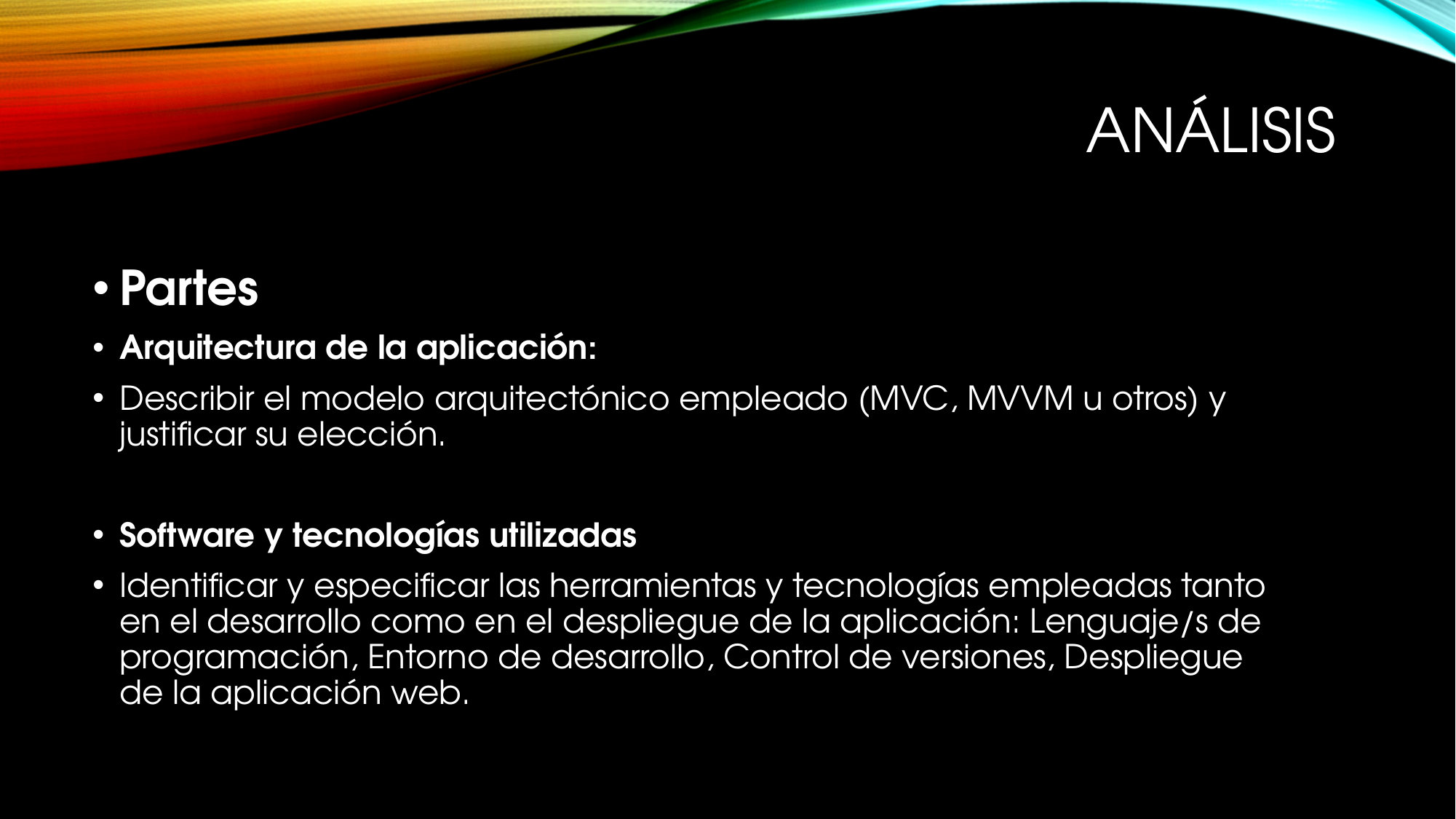

# Análisis
Partes
Arquitectura de la aplicación:
Describir el modelo arquitectónico empleado (MVC, MVVM u otros) y justificar su elección.

Software y tecnologías utilizadas
Identificar y especificar las herramientas y tecnologías empleadas tanto en el desarrollo como en el despliegue de la aplicación: Lenguaje/s de programación, Entorno de desarrollo, Control de versiones, Despliegue de la aplicación web.